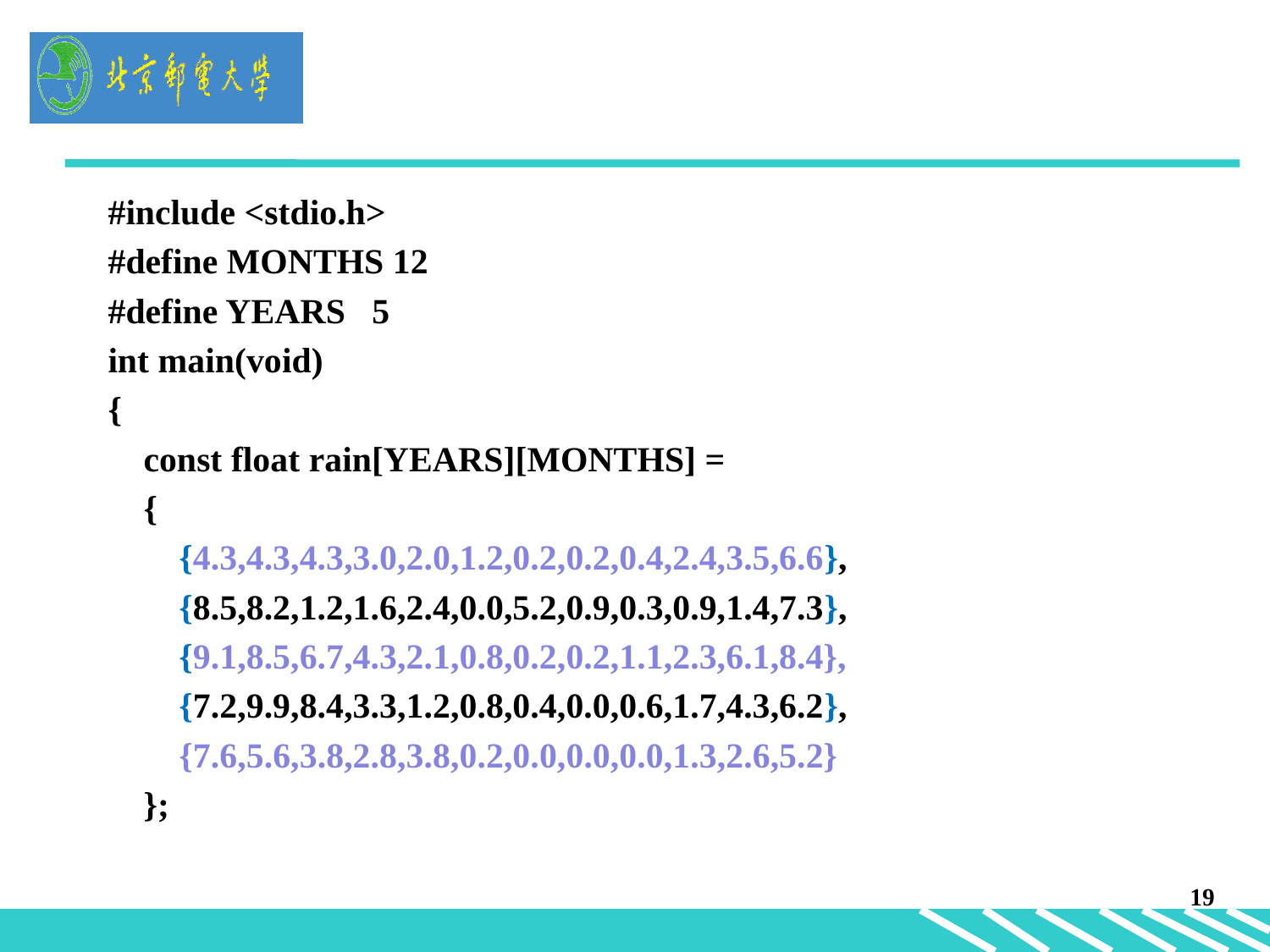

#
#include <stdio.h>
#define MONTHS 12
#define YEARS   5
int main(void)
{
    const float rain[YEARS][MONTHS] =
    {
        {4.3,4.3,4.3,3.0,2.0,1.2,0.2,0.2,0.4,2.4,3.5,6.6},
        {8.5,8.2,1.2,1.6,2.4,0.0,5.2,0.9,0.3,0.9,1.4,7.3},
        {9.1,8.5,6.7,4.3,2.1,0.8,0.2,0.2,1.1,2.3,6.1,8.4},
        {7.2,9.9,8.4,3.3,1.2,0.8,0.4,0.0,0.6,1.7,4.3,6.2},
        {7.6,5.6,3.8,2.8,3.8,0.2,0.0,0.0,0.0,1.3,2.6,5.2}
    };

19